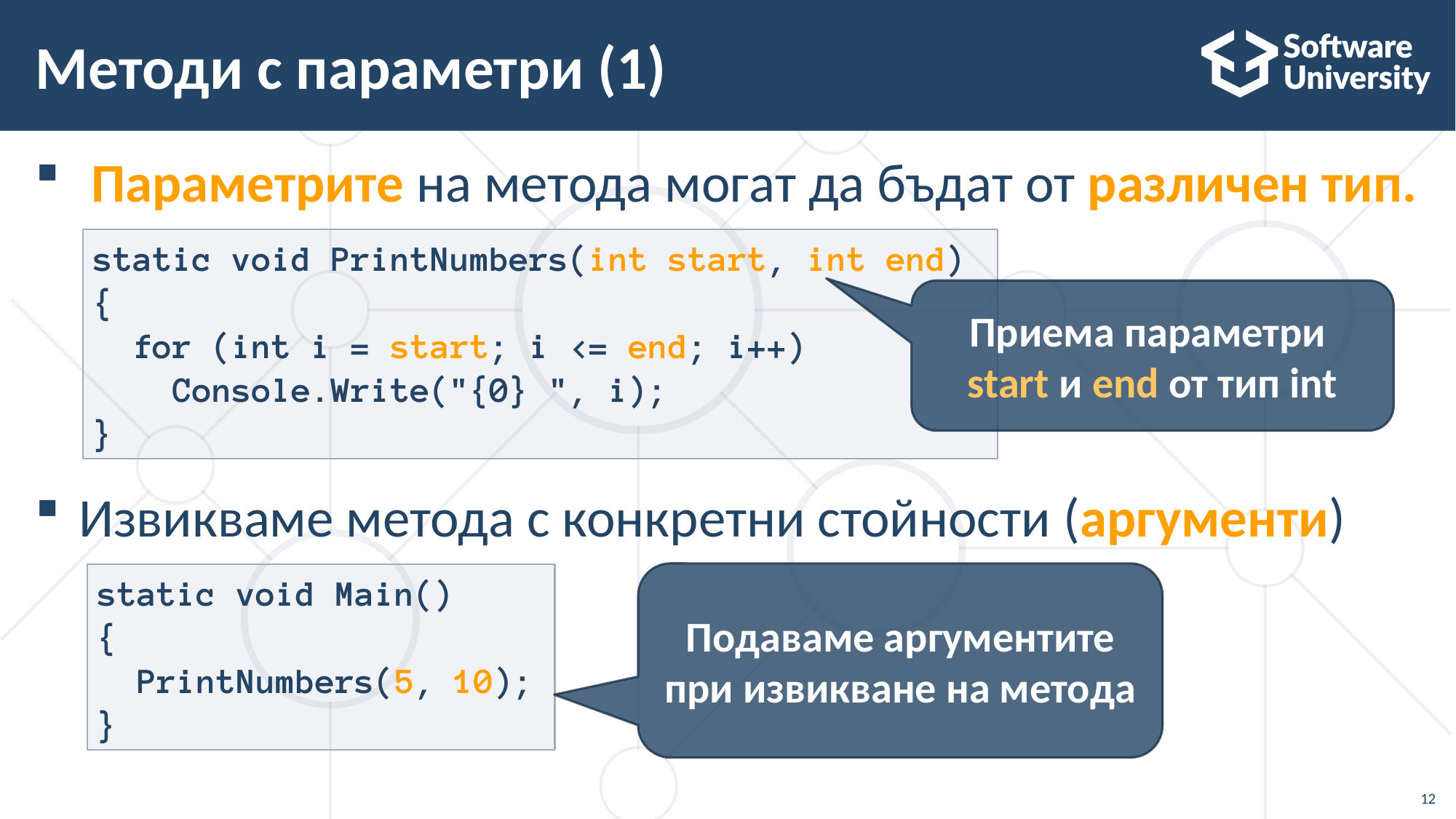

# Методи с параметри (1)
 Параметрите на метода могат да бъдат от различен тип.

Извикваме метода с конкретни стойности (аргументи)
static void PrintNumbers(int start, int end)
{
  for (int i = start; i <= end; i++)
    Console.Write("{0} ", i);
}
Приема параметри  start и end от тип int
Подаваме аргументите при извикване на метода
static void Main()
{
  PrintNumbers(5, 10);
}
12